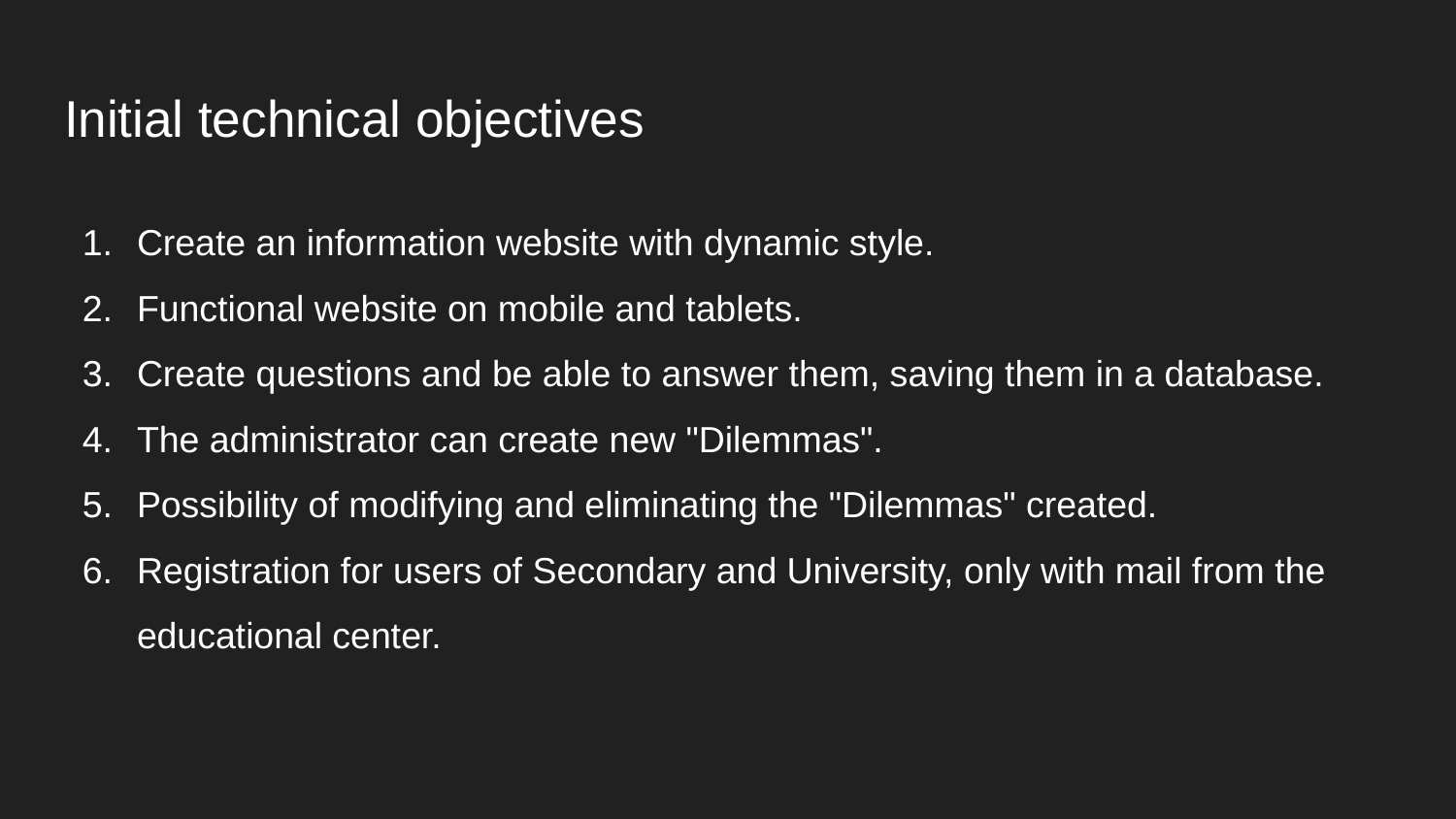

# Initial technical objectives
Create an information website with dynamic style.
Functional website on mobile and tablets.
Create questions and be able to answer them, saving them in a database.
The administrator can create new "Dilemmas".
Possibility of modifying and eliminating the "Dilemmas" created.
Registration for users of Secondary and University, only with mail from the educational center.